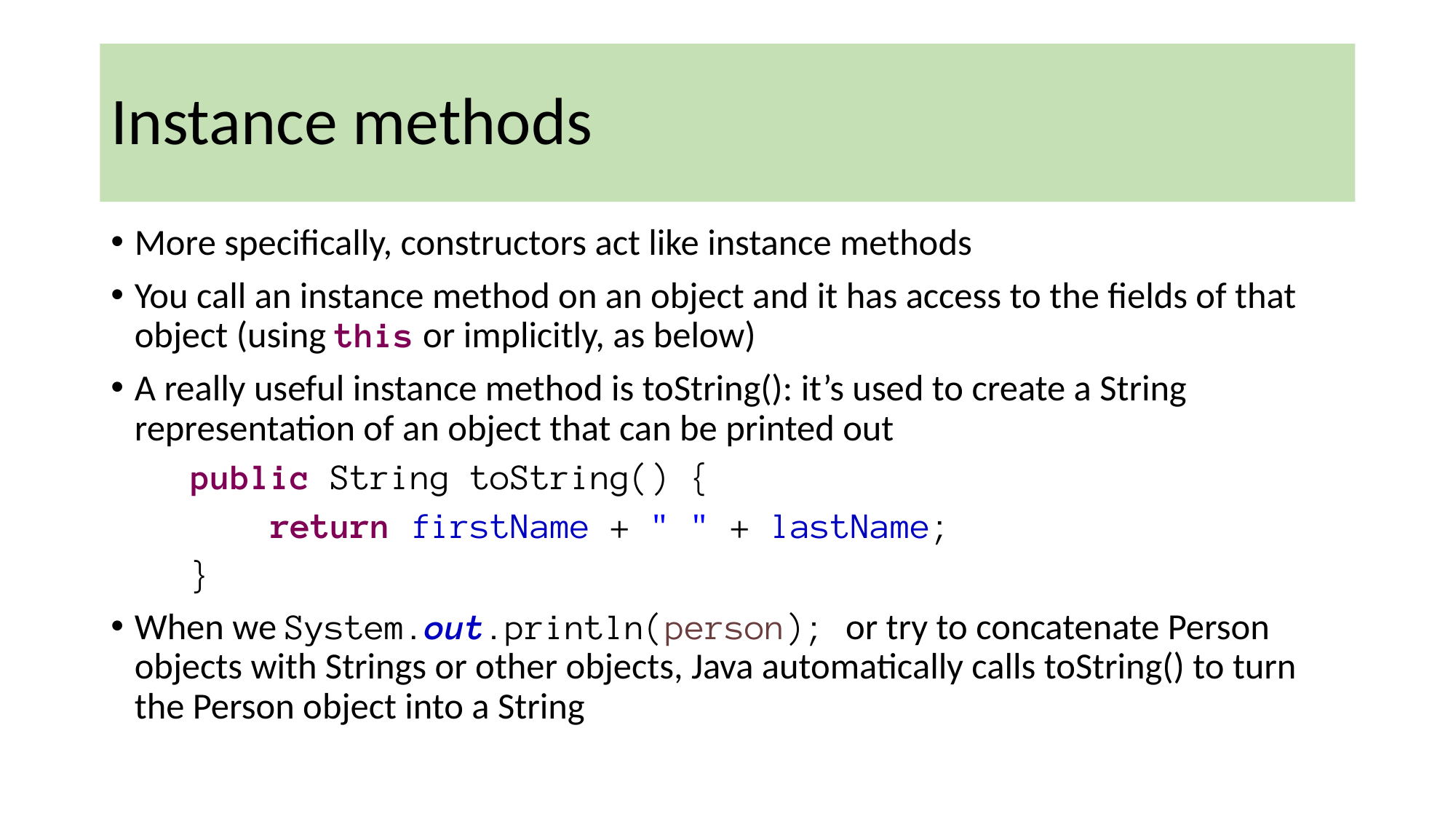

Instance methods
More specifically, constructors act like instance methods
You call an instance method on an object and it has access to the fields of that object (using this or implicitly, as below)
A really useful instance method is toString(): it’s used to create a String representation of an object that can be printed out
    public String toString() {
        return firstName + " " + lastName;
    }
When we System.out.println(person); or try to concatenate Person objects with Strings or other objects, Java automatically calls toString() to turn the Person object into a String